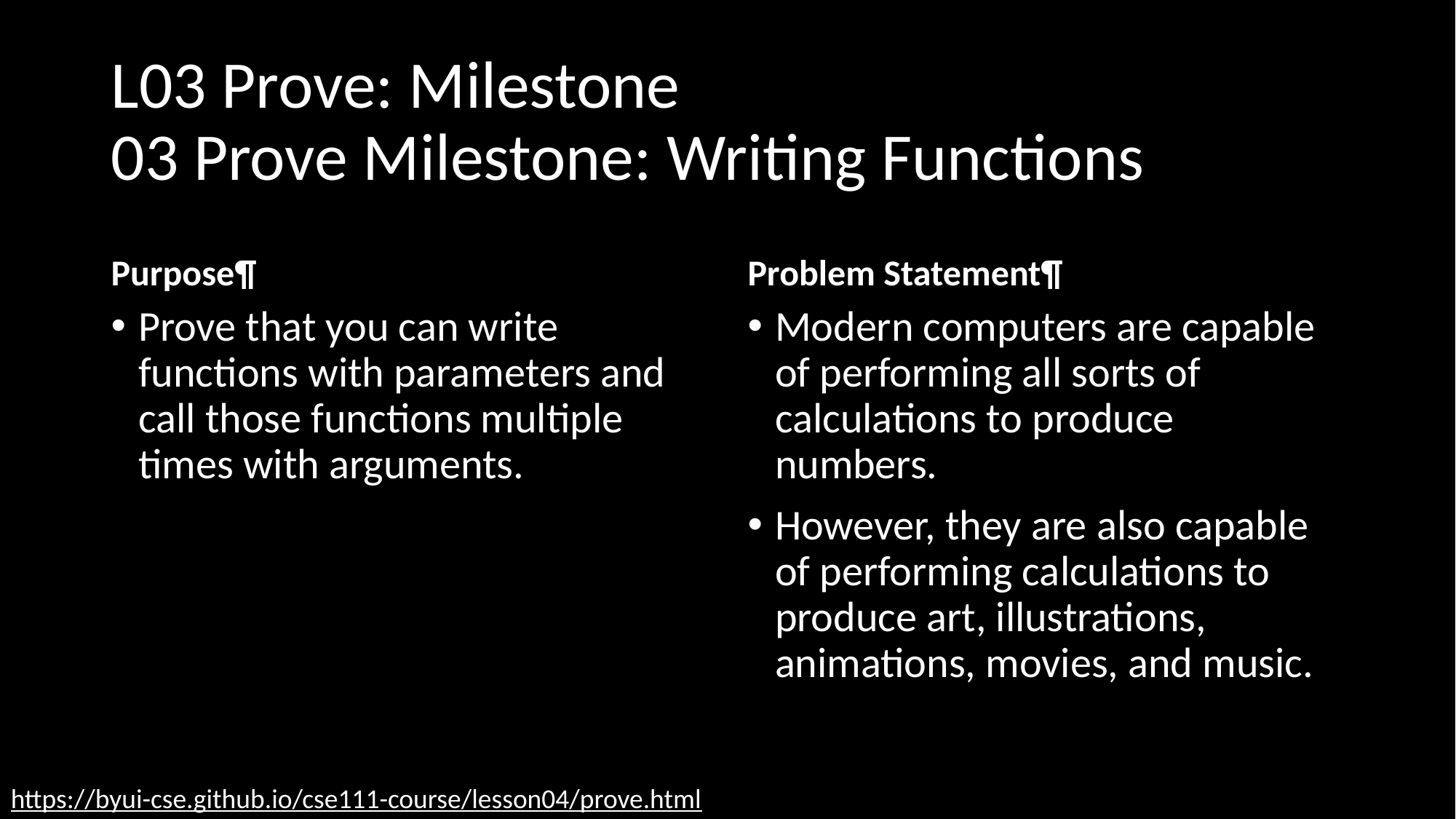

# L03 Prove: Milestone 03 Prove Milestone: Writing Functions
Purpose¶
Problem Statement¶
Prove that you can write functions with parameters and call those functions multiple times with arguments.

Modern computers are capable of performing all sorts of calculations to produce numbers.
However, they are also capable of performing calculations to produce art, illustrations, animations, movies, and music.

https://byui-cse.github.io/cse111-course/lesson04/prove.html